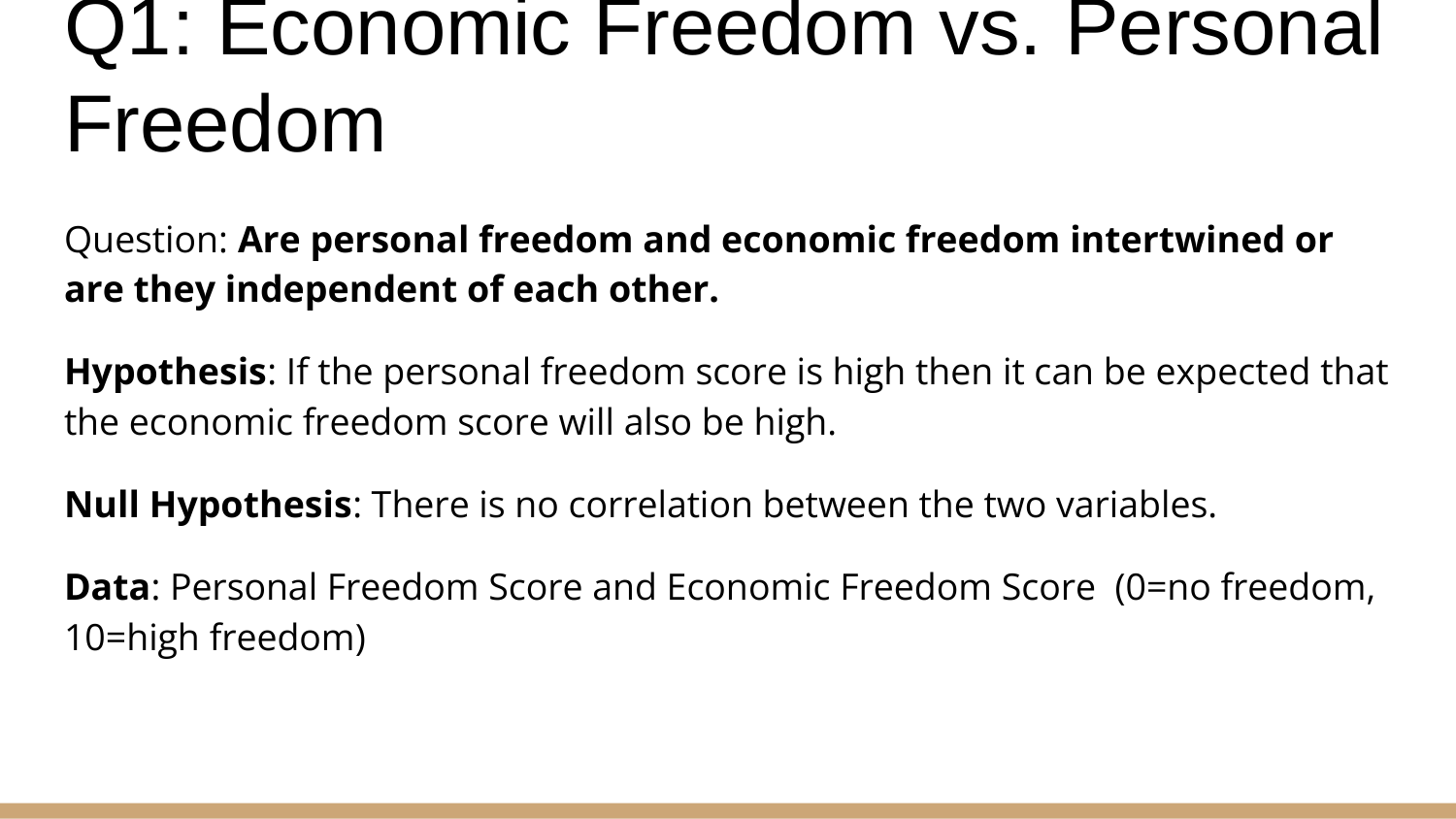

# Q1: Economic Freedom vs. Personal Freedom
Question: Are personal freedom and economic freedom intertwined or are they independent of each other.
Hypothesis: If the personal freedom score is high then it can be expected that the economic freedom score will also be high.
Null Hypothesis: There is no correlation between the two variables.
Data: Personal Freedom Score and Economic Freedom Score  (0=no freedom, 10=high freedom)